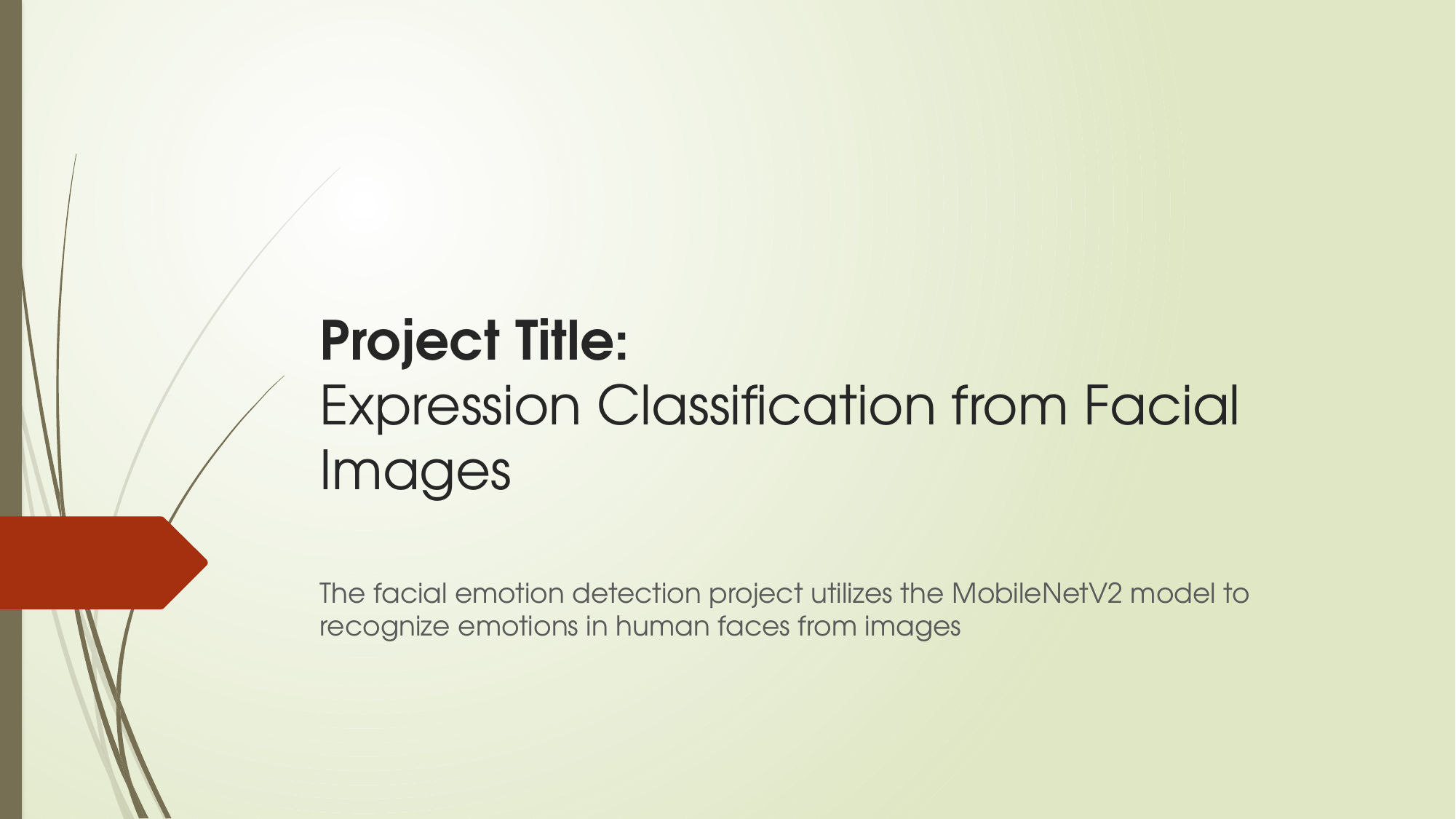

# Project Title: Expression Classification from Facial Images
The facial emotion detection project utilizes the MobileNetV2 model to recognize emotions in human faces from images